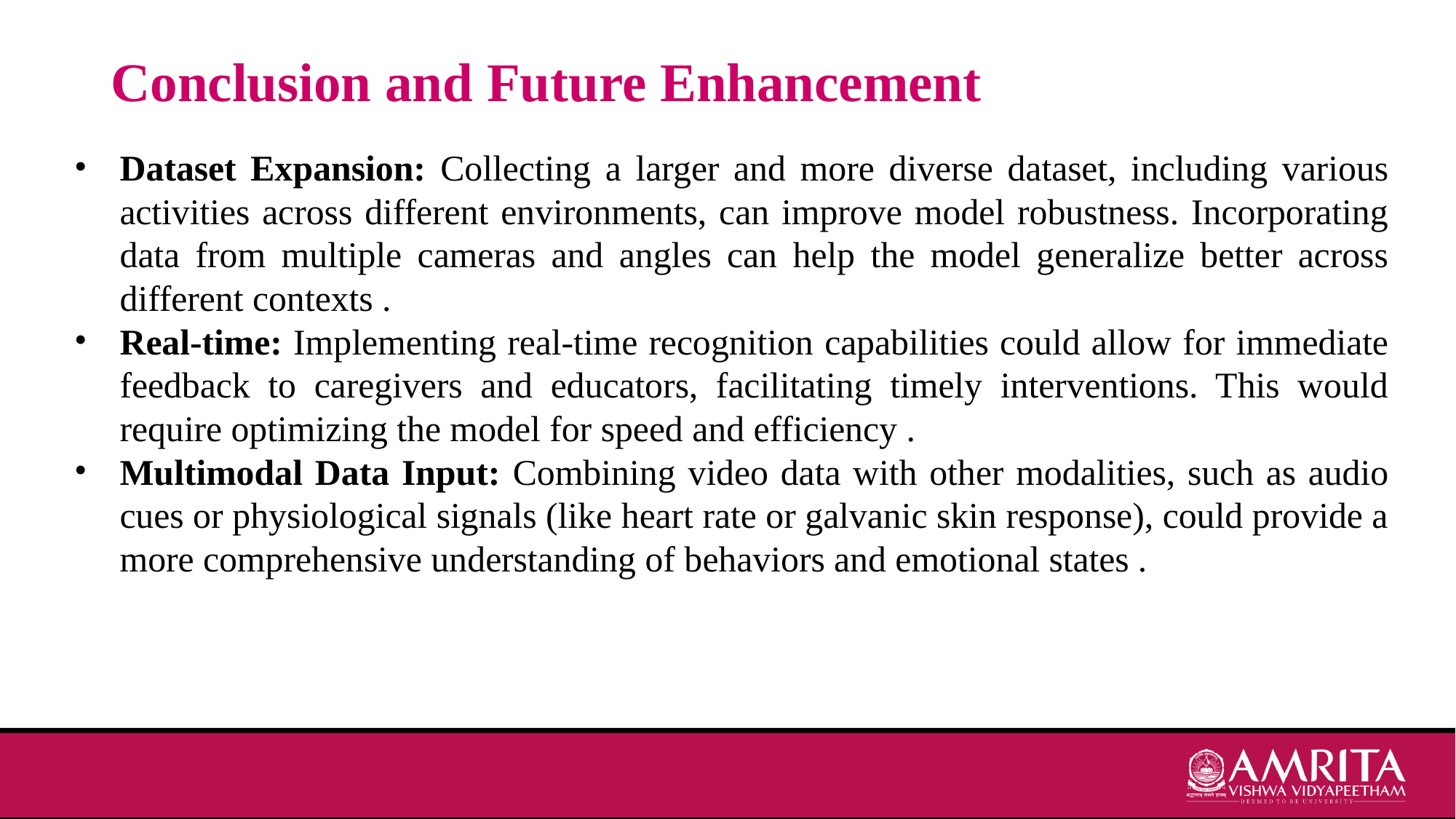

# Conclusion and Future Enhancement
Dataset Expansion: Collecting a larger and more diverse dataset, including various activities across different environments, can improve model robustness. Incorporating data from multiple cameras and angles can help the model generalize better across different contexts .
Real-time: Implementing real-time recognition capabilities could allow for immediate feedback to caregivers and educators, facilitating timely interventions. This would require optimizing the model for speed and efficiency .
Multimodal Data Input: Combining video data with other modalities, such as audio cues or physiological signals (like heart rate or galvanic skin response), could provide a more comprehensive understanding of behaviors and emotional states .